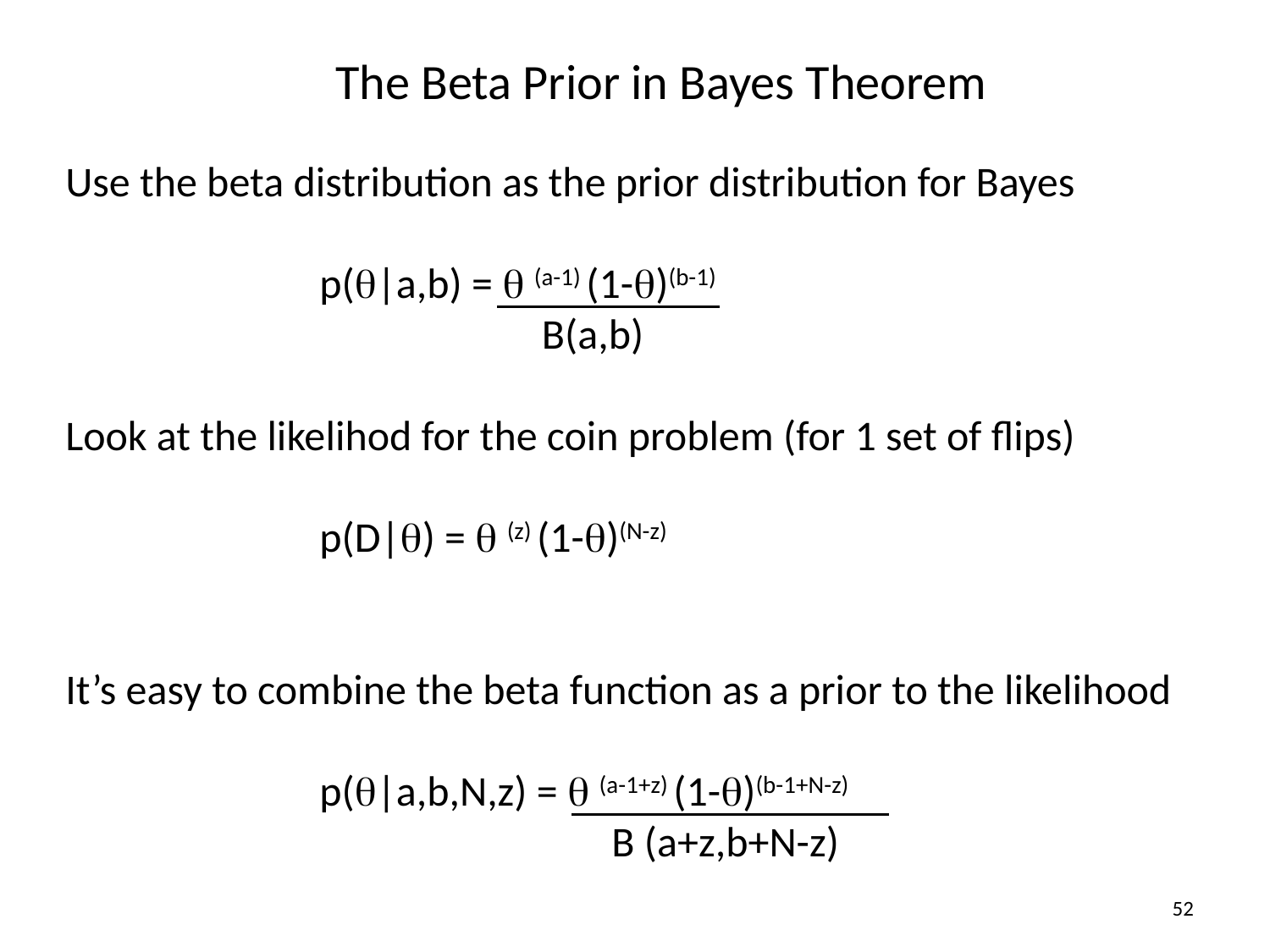

# The Beta Prior in Bayes Theorem
Use the beta distribution as the prior distribution for Bayes

		p(θ|a,b) = θ (a-1) (1-θ)(b-1)
			          B(a,b)

Look at the likelihod for the coin problem (for 1 set of flips)

		p(D|θ) = θ (z) (1-θ)(N-z)

It’s easy to combine the beta function as a prior to the likelihood

		p(θ|a,b,N,z) = θ (a-1+z) (1-θ)(b-1+N-z)
				    B (a+z,b+N-z)

52